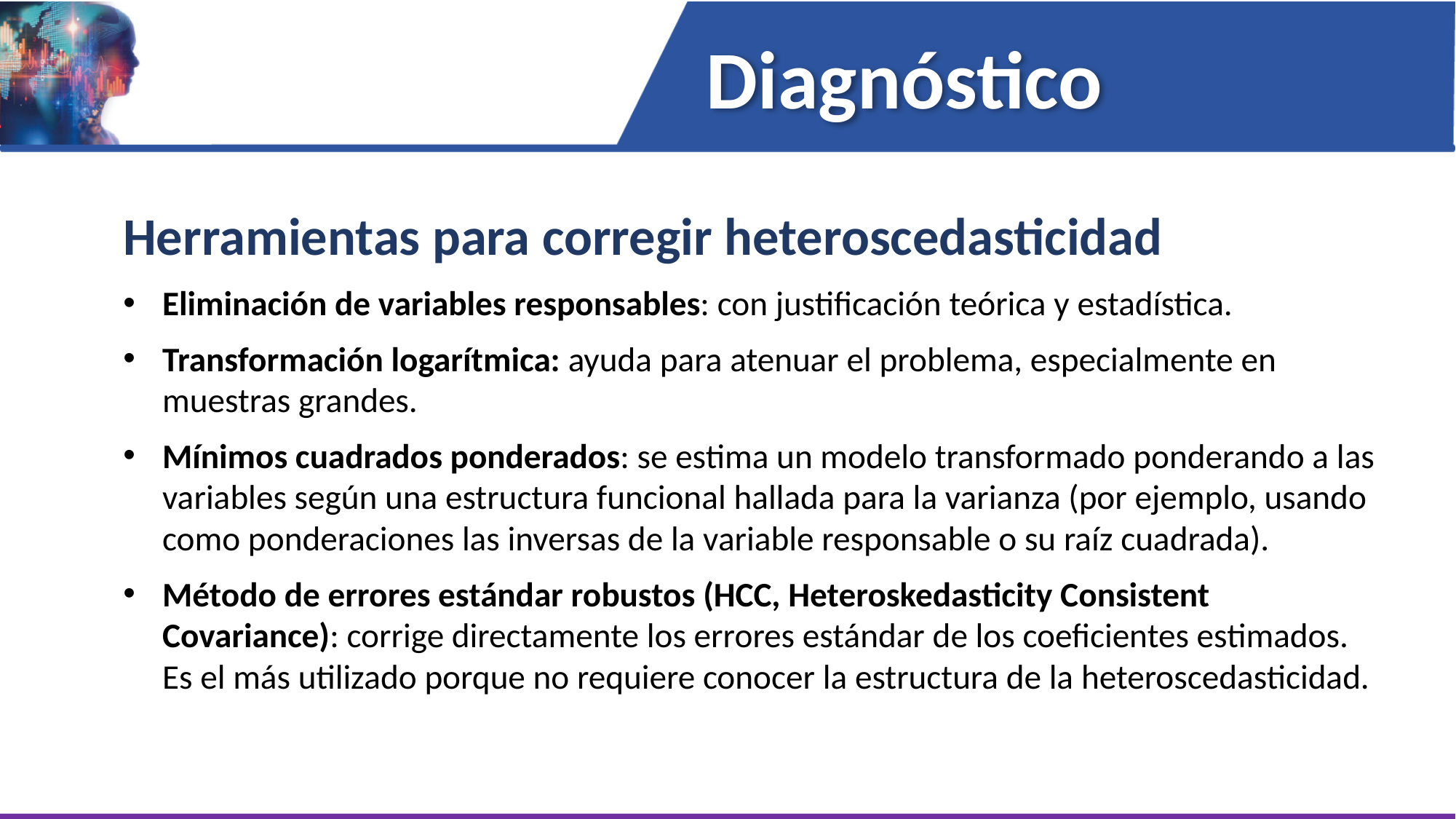

Diagnóstico
Herramientas para corregir heteroscedasticidad
Eliminación de variables responsables: con justificación teórica y estadística.
Transformación logarítmica: ayuda para atenuar el problema, especialmente en muestras grandes.
Mínimos cuadrados ponderados: se estima un modelo transformado ponderando a las variables según una estructura funcional hallada para la varianza (por ejemplo, usando como ponderaciones las inversas de la variable responsable o su raíz cuadrada).
Método de errores estándar robustos (HCC, Heteroskedasticity Consistent Covariance): corrige directamente los errores estándar de los coeficientes estimados. Es el más utilizado porque no requiere conocer la estructura de la heteroscedasticidad.